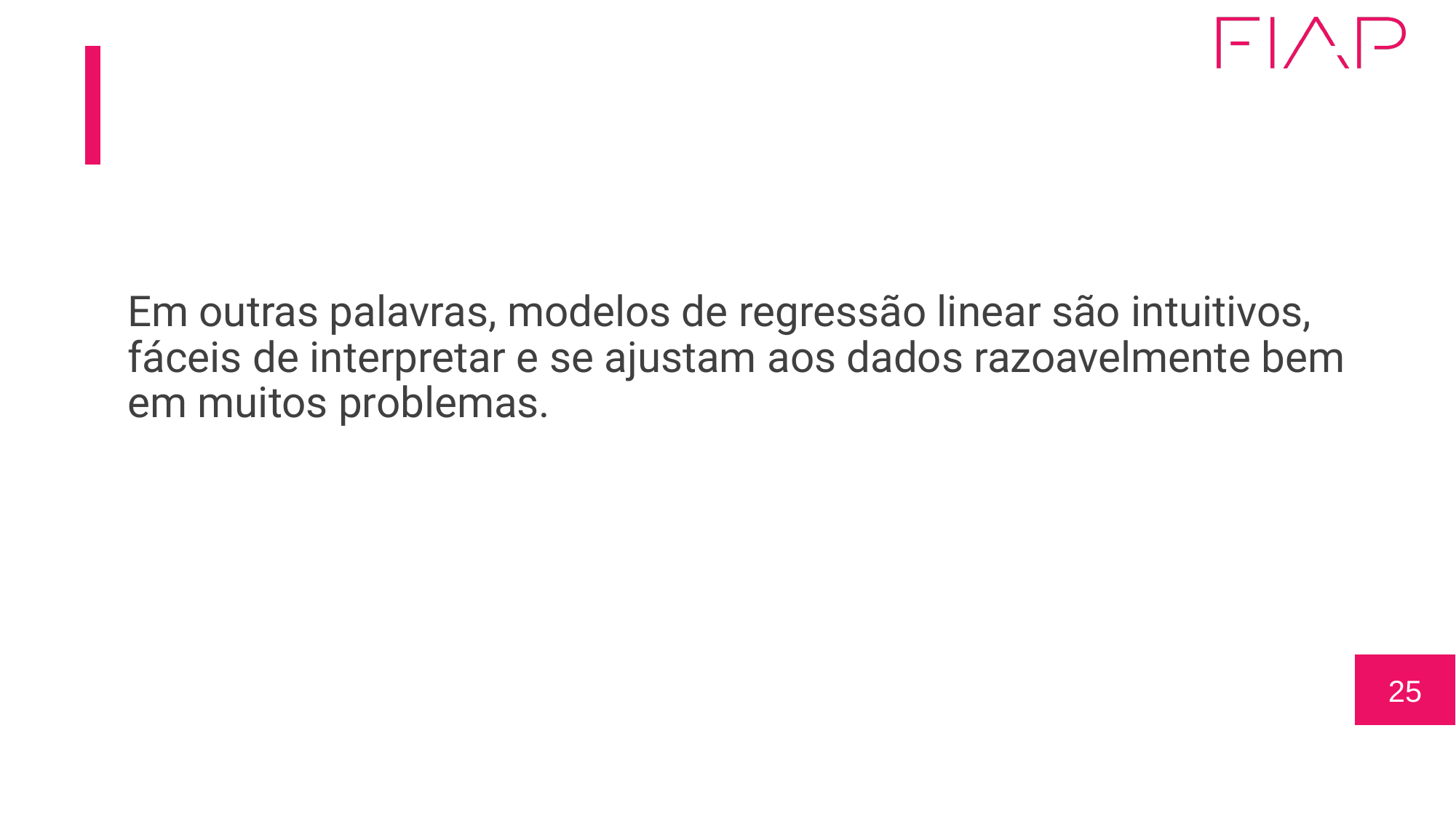

Em outras palavras, modelos de regressão linear são intuitivos, fáceis de interpretar e se ajustam aos dados razoavelmente bem em muitos problemas.
25